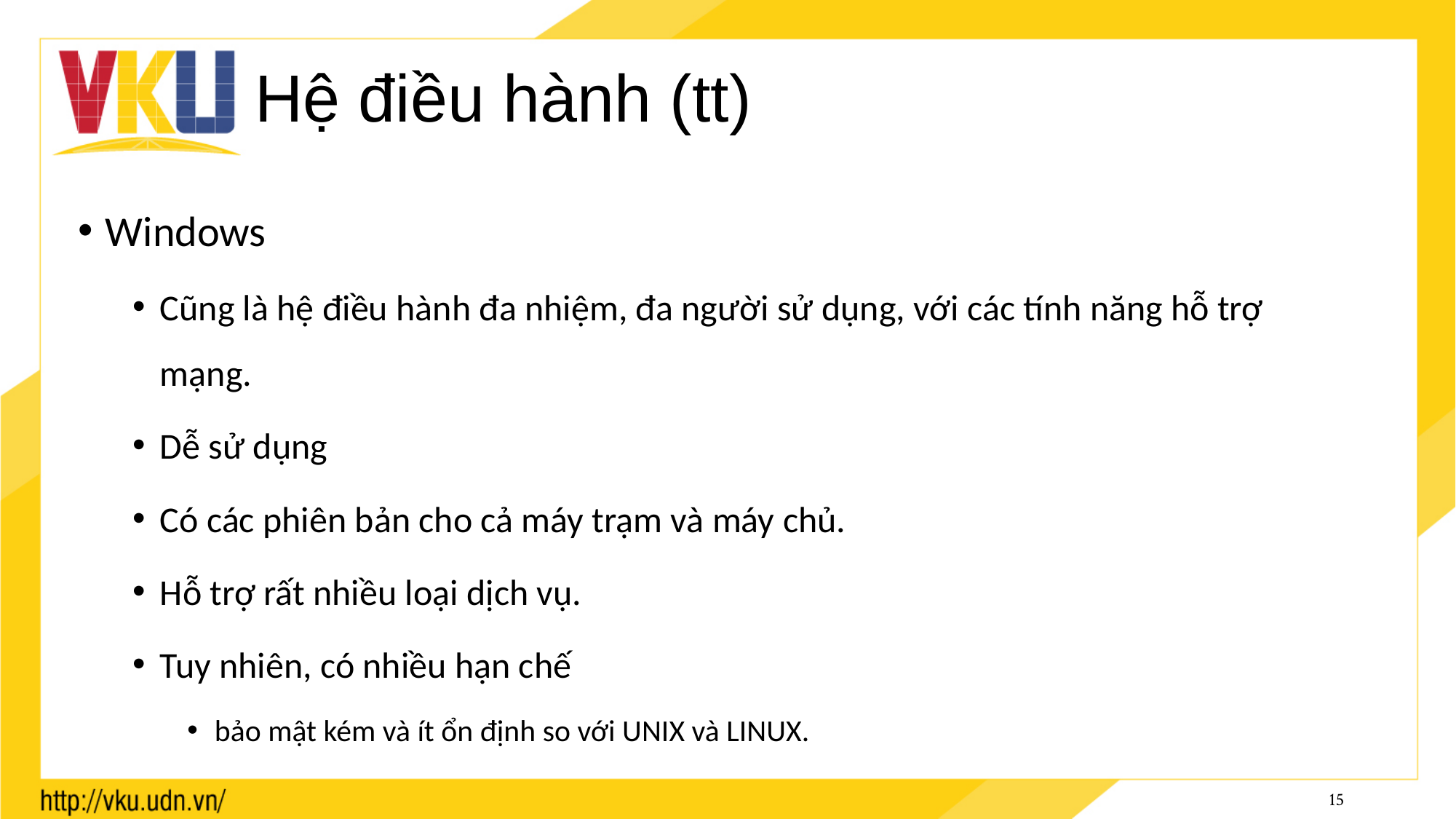

# Hệ điều hành (tt)
Windows
Cũng là hệ điều hành đa nhiệm, đa người sử dụng, với các tính năng hỗ trợ mạng.
Dễ sử dụng
Có các phiên bản cho cả máy trạm và máy chủ.
Hỗ trợ rất nhiều loại dịch vụ.
Tuy nhiên, có nhiều hạn chế
bảo mật kém và ít ổn định so với UNIX và LINUX.
15